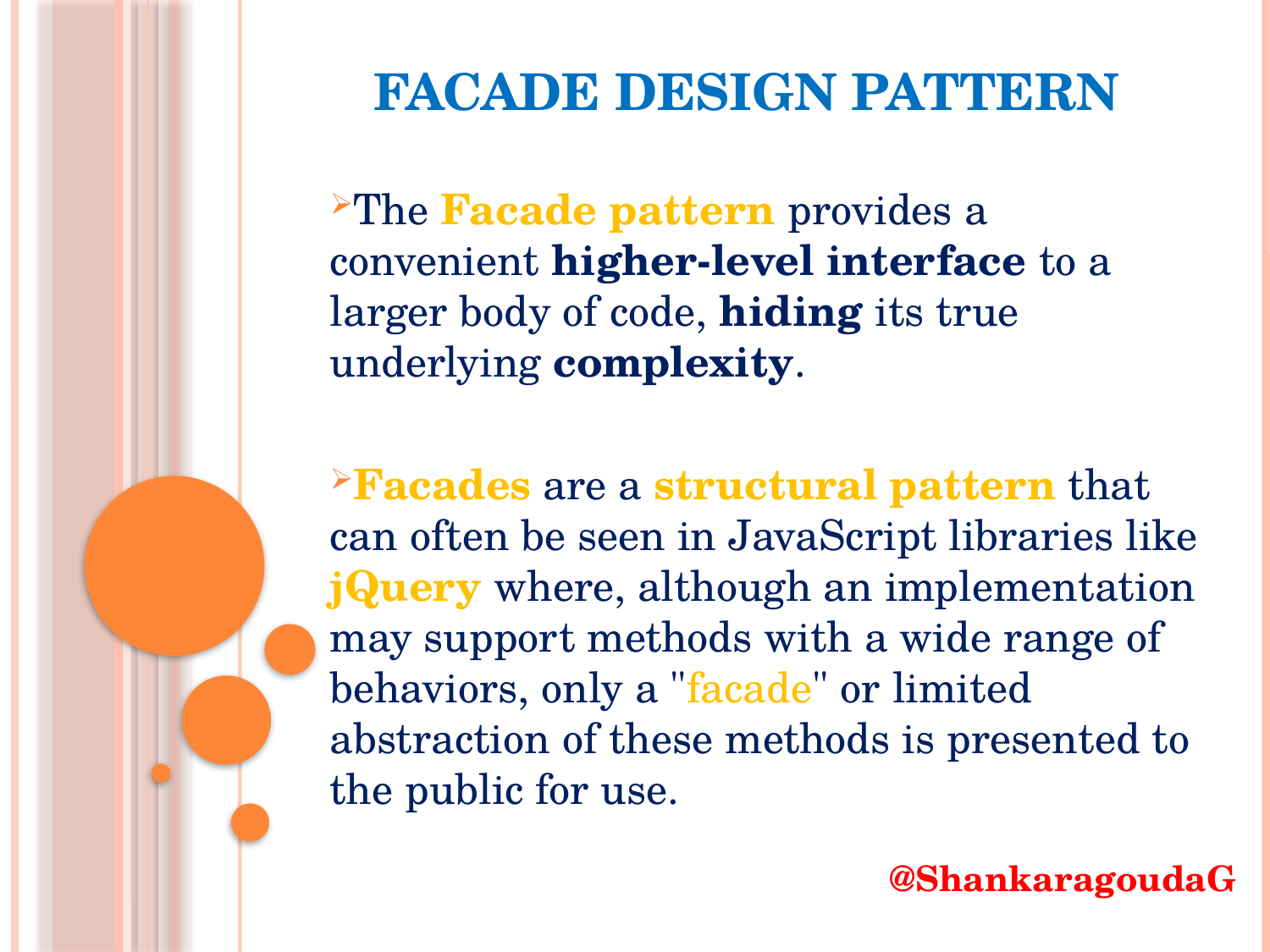

# Facade Design Pattern
The Facade pattern provides a convenient higher-level interface to a larger body of code, hiding its true underlying complexity.

Facades are a structural pattern that can often be seen in JavaScript libraries like jQuery where, although an implementation may support methods with a wide range of behaviors, only a "facade" or limited abstraction of these methods is presented to the public for use.
@ShankaragoudaG